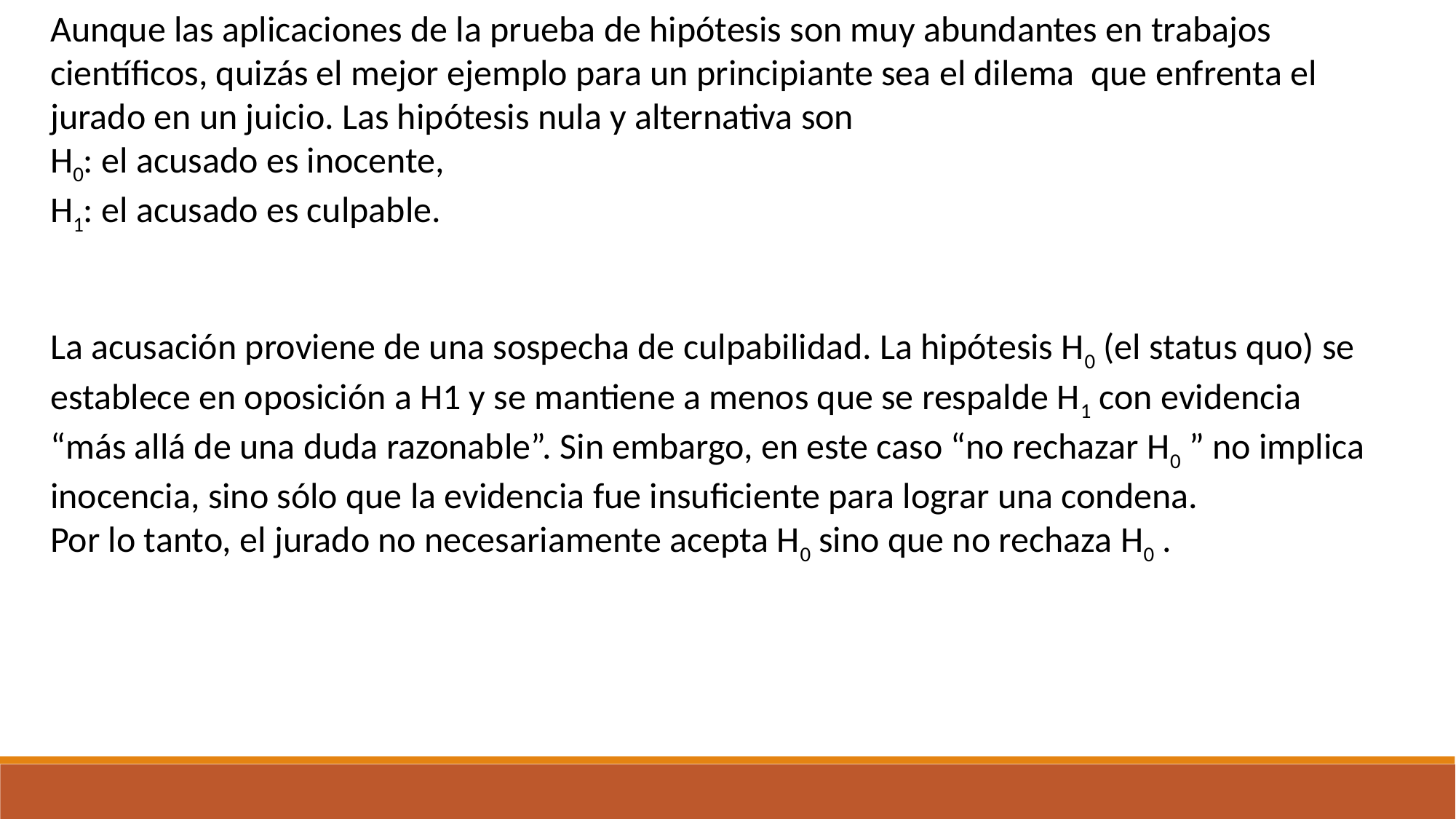

Aunque las aplicaciones de la prueba de hipótesis son muy abundantes en trabajos
científicos, quizás el mejor ejemplo para un principiante sea el dilema  que enfrenta el jurado en un juicio. Las hipótesis nula y alternativa son
H0: el acusado es inocente,
H1: el acusado es culpable.

La acusación proviene de una sospecha de culpabilidad. La hipótesis H0 (el status quo) se establece en oposición a H1 y se mantiene a menos que se respalde H1 con evidencia  “más allá de una duda razonable”. Sin embargo, en este caso “no rechazar H0 ” no implica inocencia, sino sólo que la evidencia fue insuficiente para lograr una condena.
Por lo tanto, el jurado no necesariamente acepta H0 sino que no rechaza H0 .